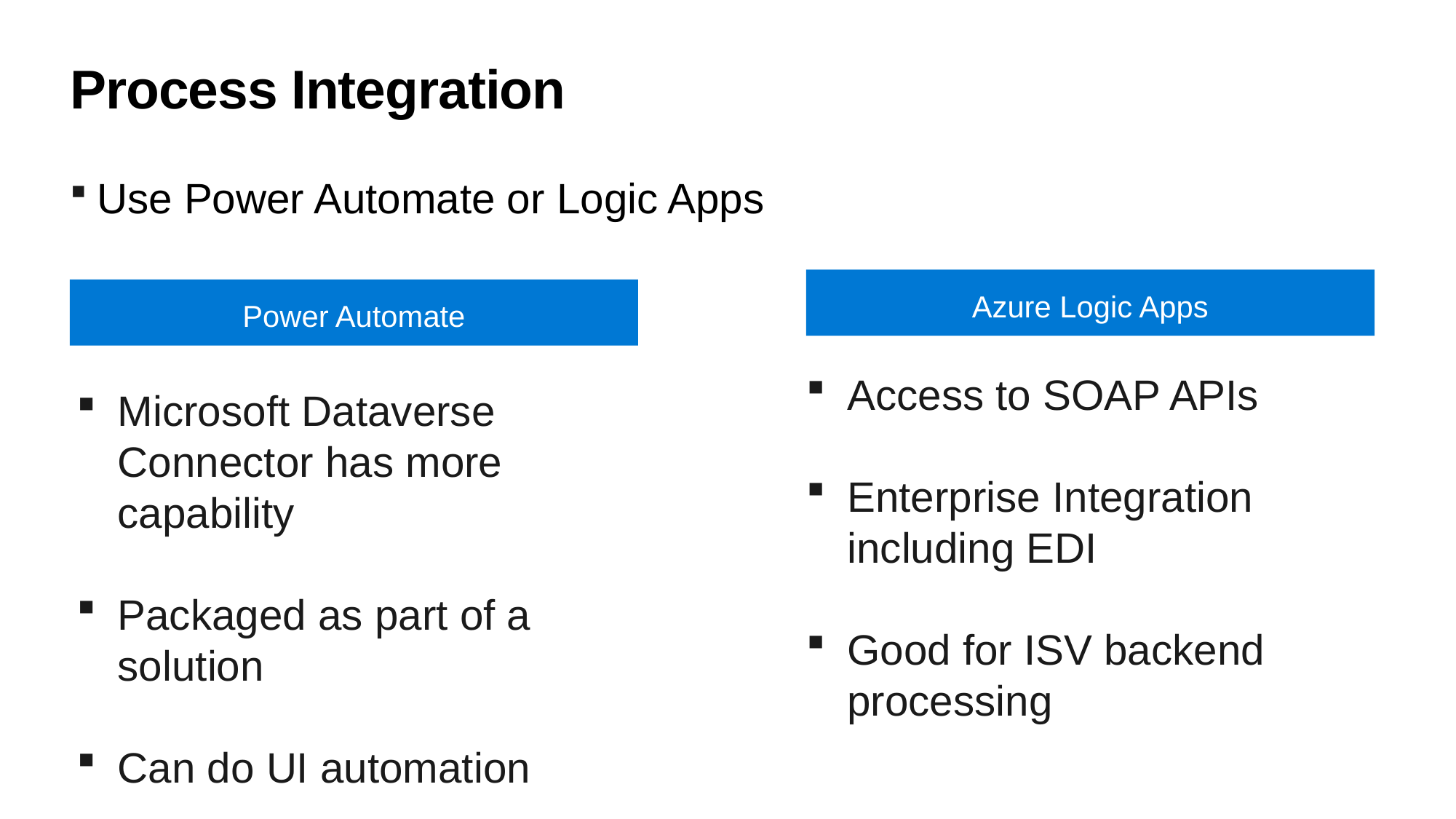

# Process Integration
Use Power Automate or Logic Apps

Azure Logic Apps
Power Automate
Access to SOAP APIs
Enterprise Integration including EDI

Good for ISV backend processing
Microsoft Dataverse Connector has more capability
Packaged as part of a solution

Can do UI automation